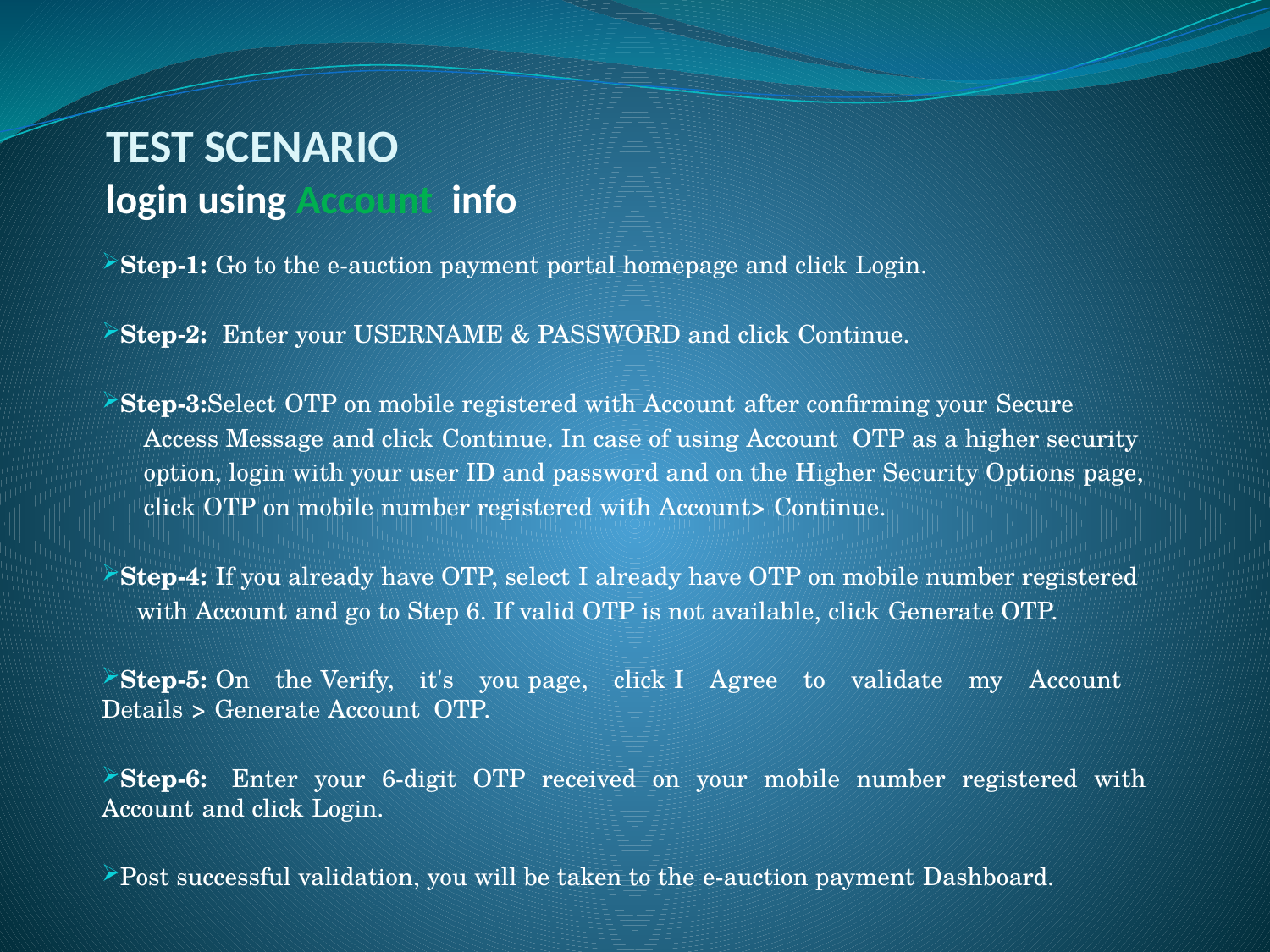

# TEST SCENARIO login using Account  info
Step-1: Go to the e-auction payment portal homepage and click Login.

Step-2:  Enter your USERNAME & PASSWORD and click Continue.

Step-3:Select OTP on mobile registered with Account after confirming your Secure
      Access Message and click Continue. In case of using Account  OTP as a higher security
      option, login with your user ID and password and on the Higher Security Options page,
      click OTP on mobile number registered with Account> Continue.

Step-4: If you already have OTP, select I already have OTP on mobile number registered
     with Account and go to Step 6. If valid OTP is not available, click Generate OTP.

Step-5: On the Verify, it's you page, click I Agree to validate my Account  Details > Generate Account  OTP.

Step-6:  Enter your 6-digit OTP received on your mobile number registered with Account and click Login.

Post successful validation, you will be taken to the e-auction payment Dashboard.